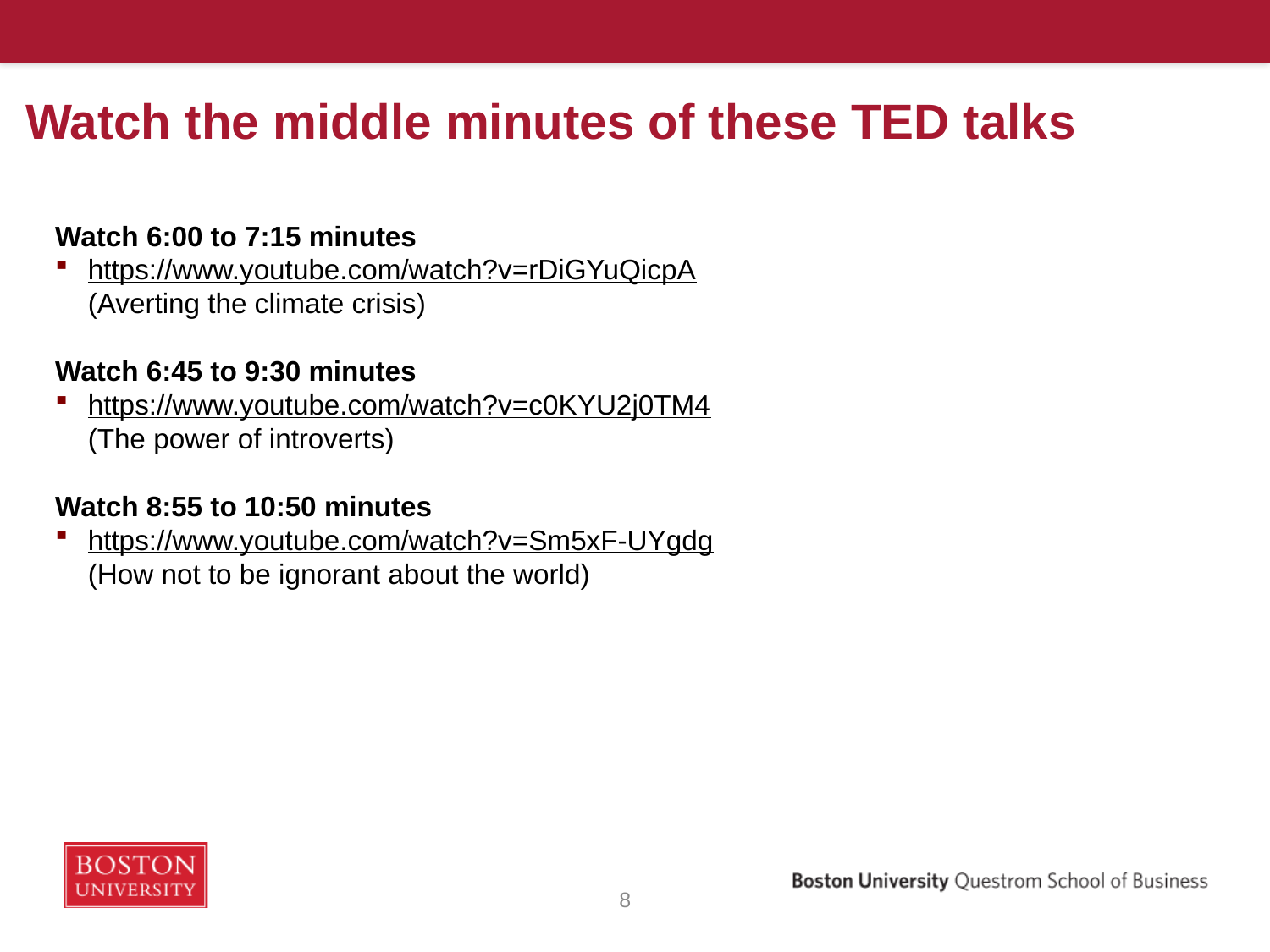

# Watch the middle minutes of these TED talks
Watch 6:00 to 7:15 minutes
https://www.youtube.com/watch?v=rDiGYuQicpA
(Averting the climate crisis)

Watch 6:45 to 9:30 minutes
https://www.youtube.com/watch?v=c0KYU2j0TM4
(The power of introverts)

Watch 8:55 to 10:50 minutes
https://www.youtube.com/watch?v=Sm5xF-UYgdg
(How not to be ignorant about the world)

8
© 2007 McGraw-Hill Companies, Inc., McGraw-Hill/Irwin